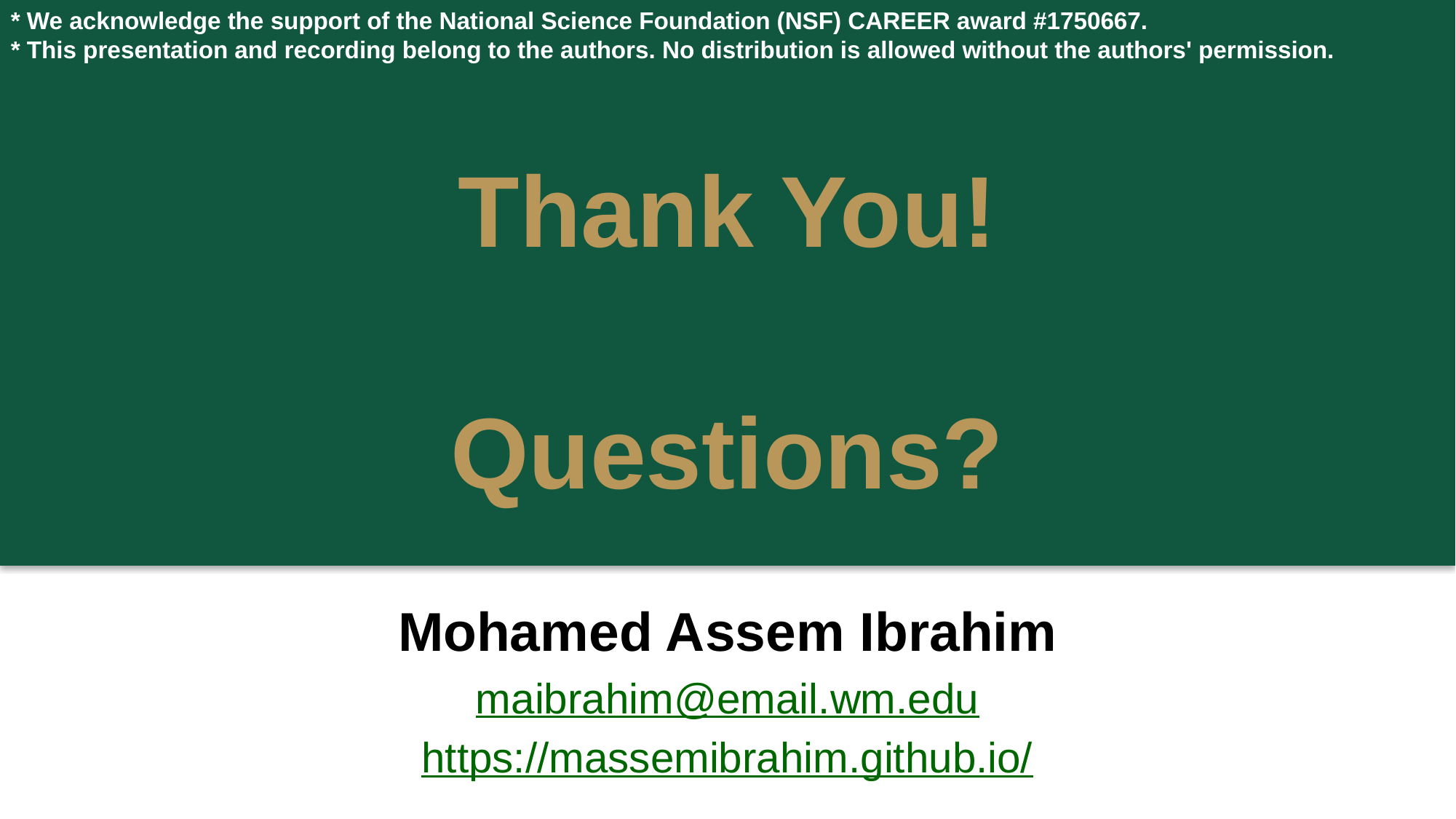

* We acknowledge the support of the National Science Foundation (NSF) CAREER award #1750667.
* This presentation and recording belong to the authors. No distribution is allowed without the authors' permission.

Thank You!
Questions?
Mohamed Assem Ibrahim
maibrahim@email.wm.edu
https://massemibrahim.github.io/